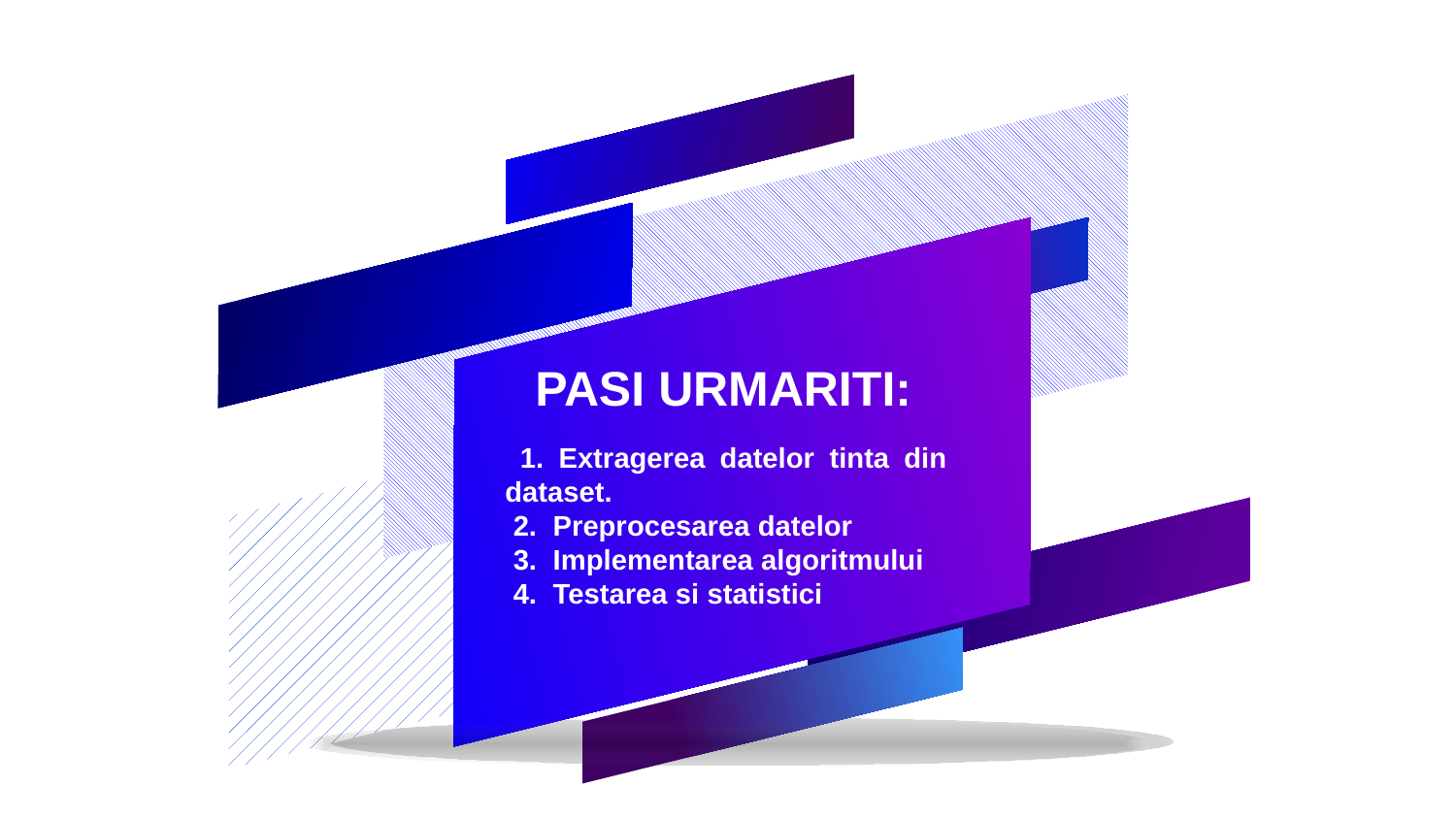

PASI URMARITI:

 1. Extragerea datelor tinta din dataset.
 2.  Preprocesarea datelor
 3.  Implementarea algoritmului
 4.  Testarea si statistici